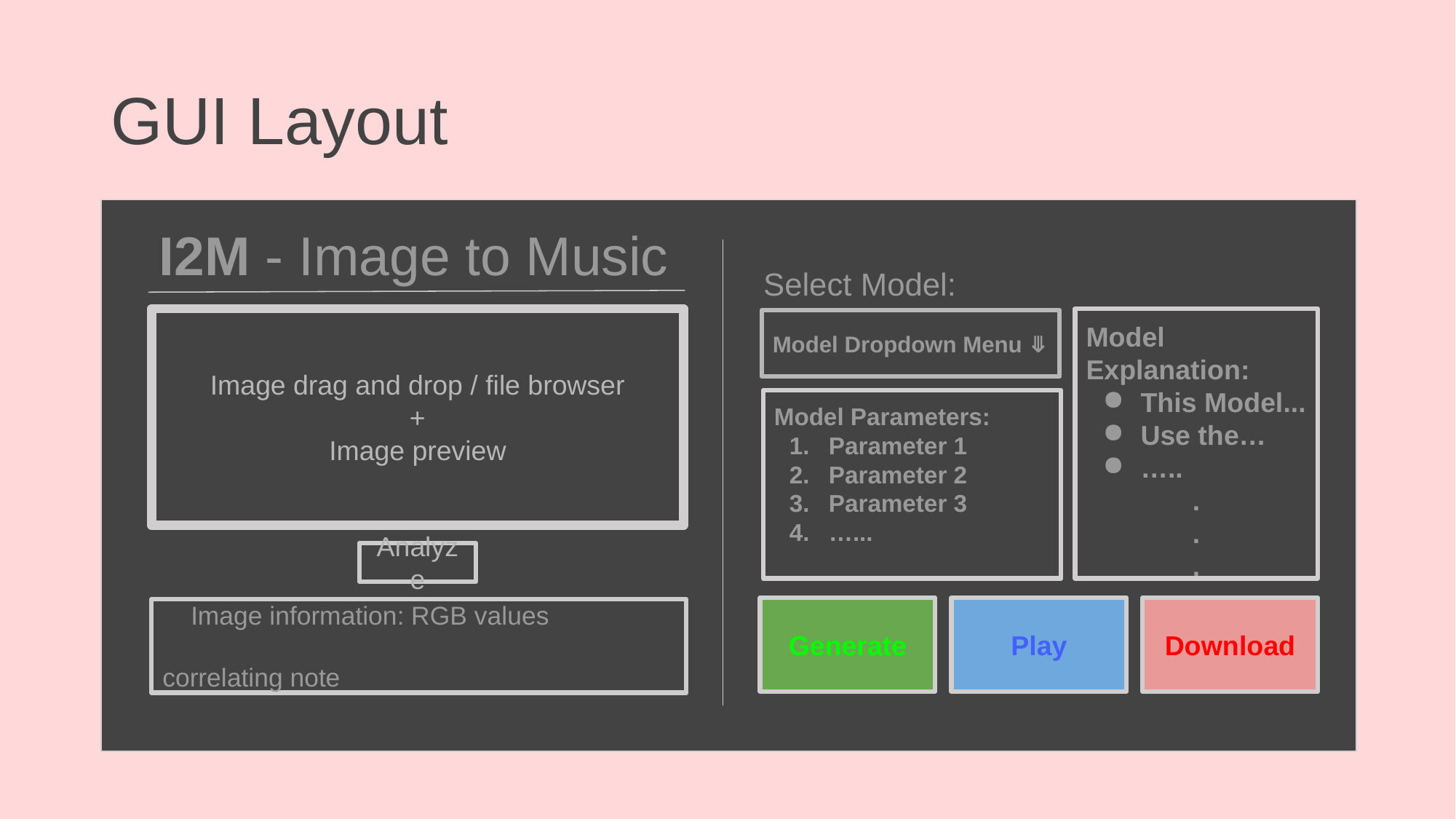

# GUI Layout

I2M - Image to Music
Select Model:
Image drag and drop / file browser
+
Image preview
Model Explanation:
This Model...
Use the…
…..
.
.
.
.
Model Dropdown Menu ⤋
Model Parameters:
Parameter 1
Parameter 2
Parameter 3
…...
Analyze
Generate
Play
Download
    Image information: RGB values
			            correlating note